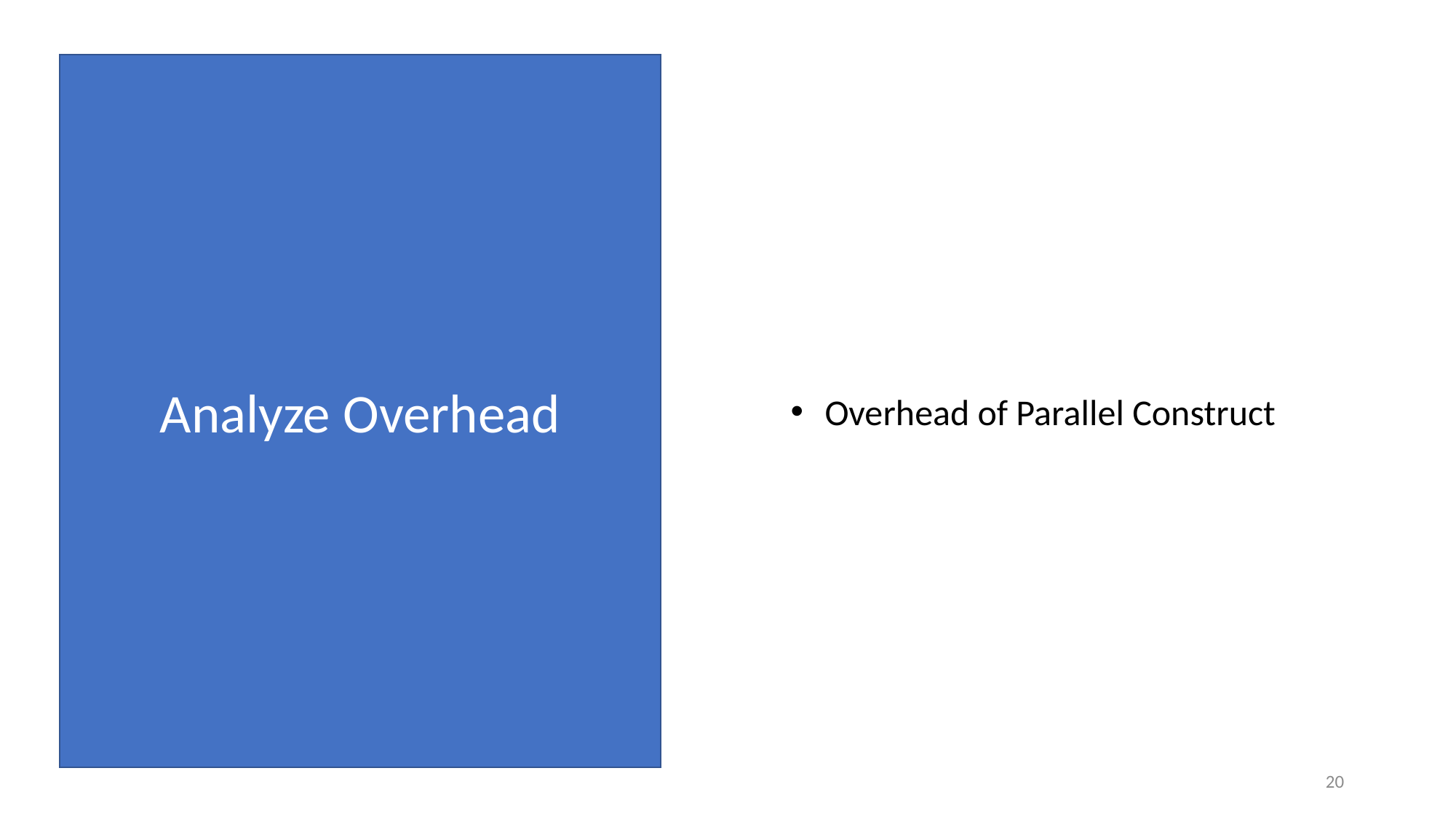

Analyze Overhead
Overhead of Parallel Construct
20